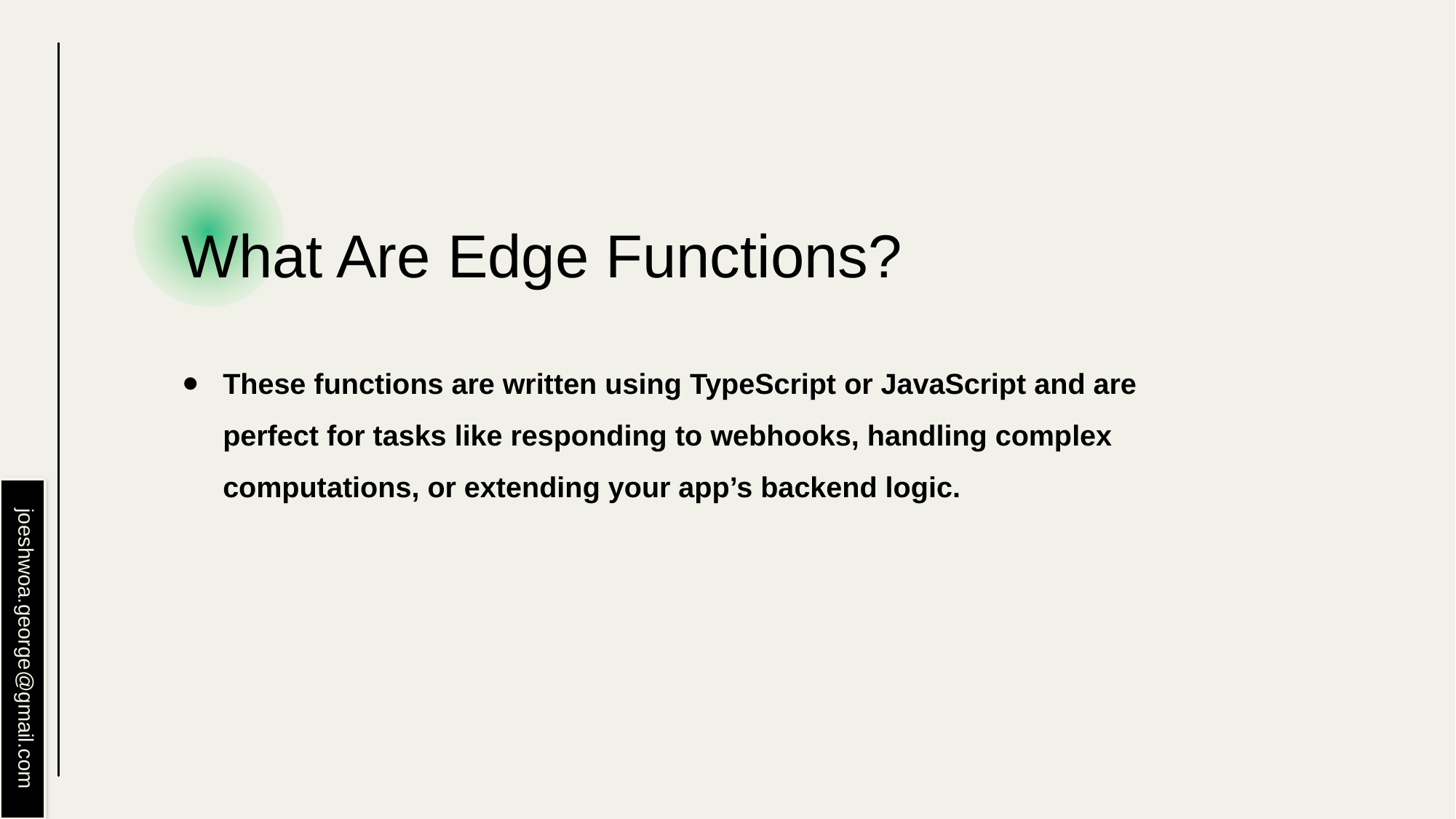

# What Are Edge Functions?
These functions are written using TypeScript or JavaScript and are perfect for tasks like responding to webhooks, handling complex computations, or extending your app’s backend logic.
joeshwoa.george@gmail.com